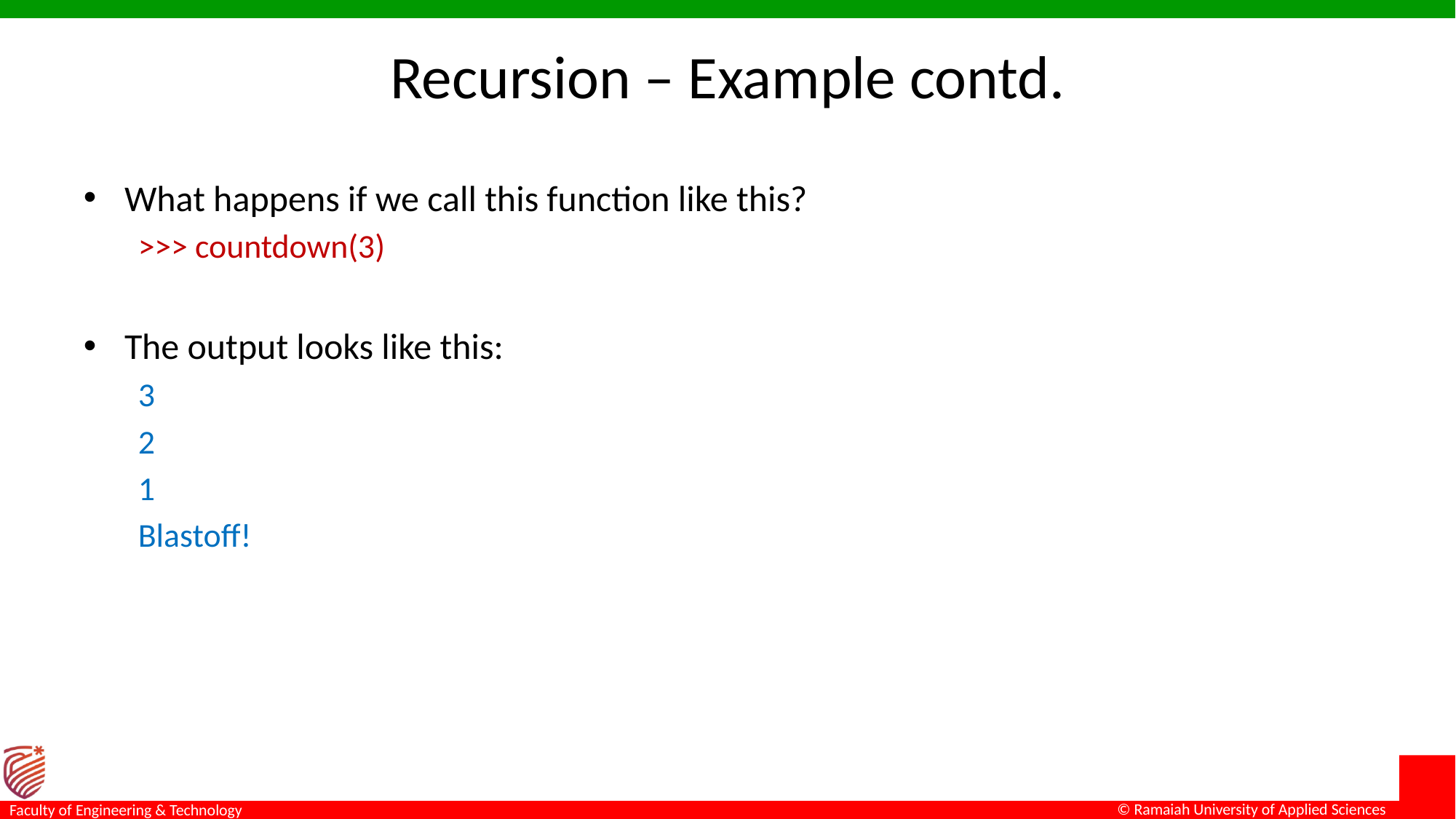

# Recursion – Example contd.
What happens if we call this function like this?
>>> countdown(3)

The output looks like this:
3
2
1
Blastoff!